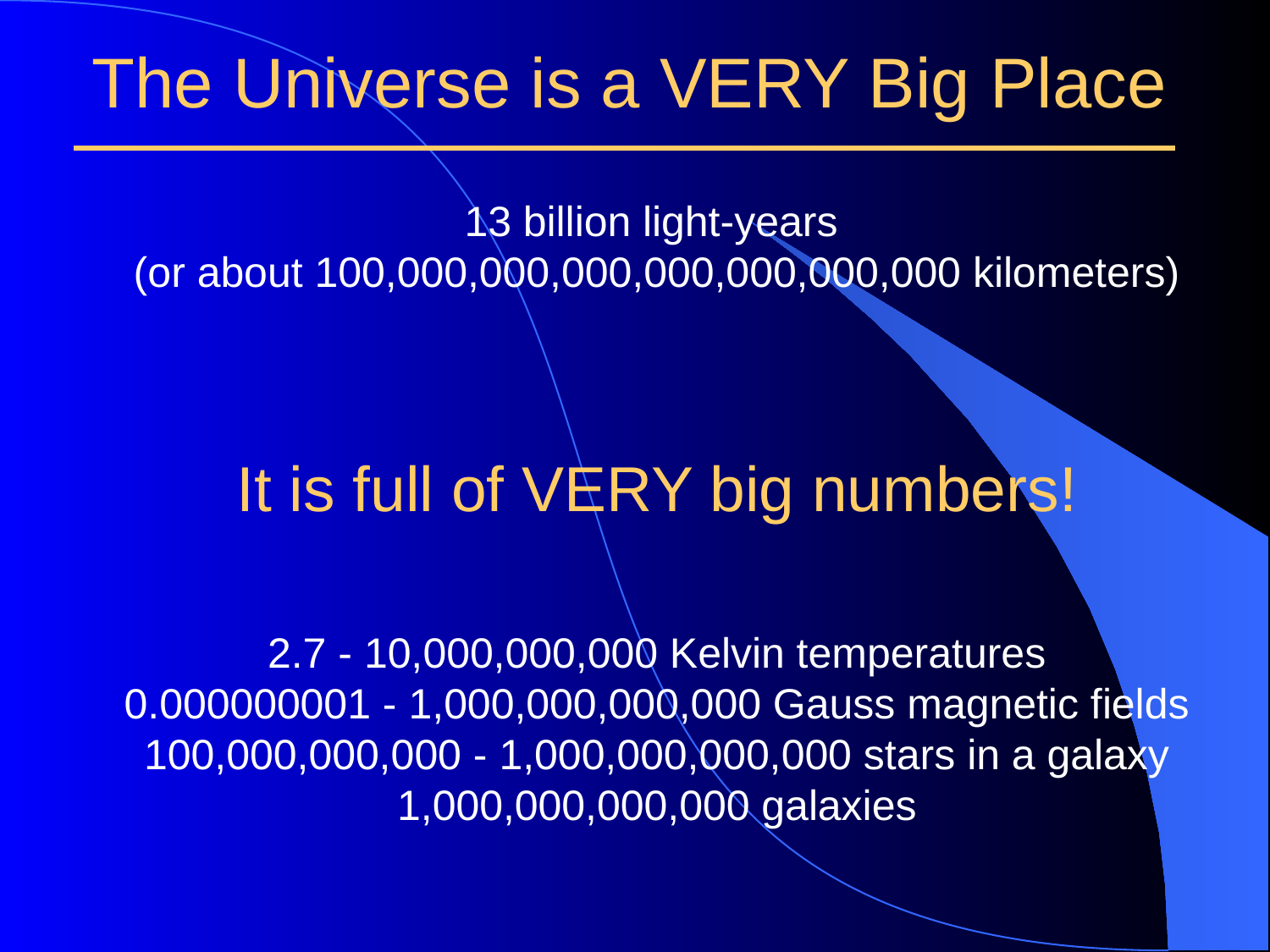

# The Universe is a VERY Big Place
13 billion light-years
(or about 100,000,000,000,000,000,000,000 kilometers)

It is full of VERY big numbers!

2.7 - 10,000,000,000 Kelvin temperatures
0.000000001 - 1,000,000,000,000 Gauss magnetic fields
100,000,000,000 - 1,000,000,000,000 stars in a galaxy
1,000,000,000,000 galaxies